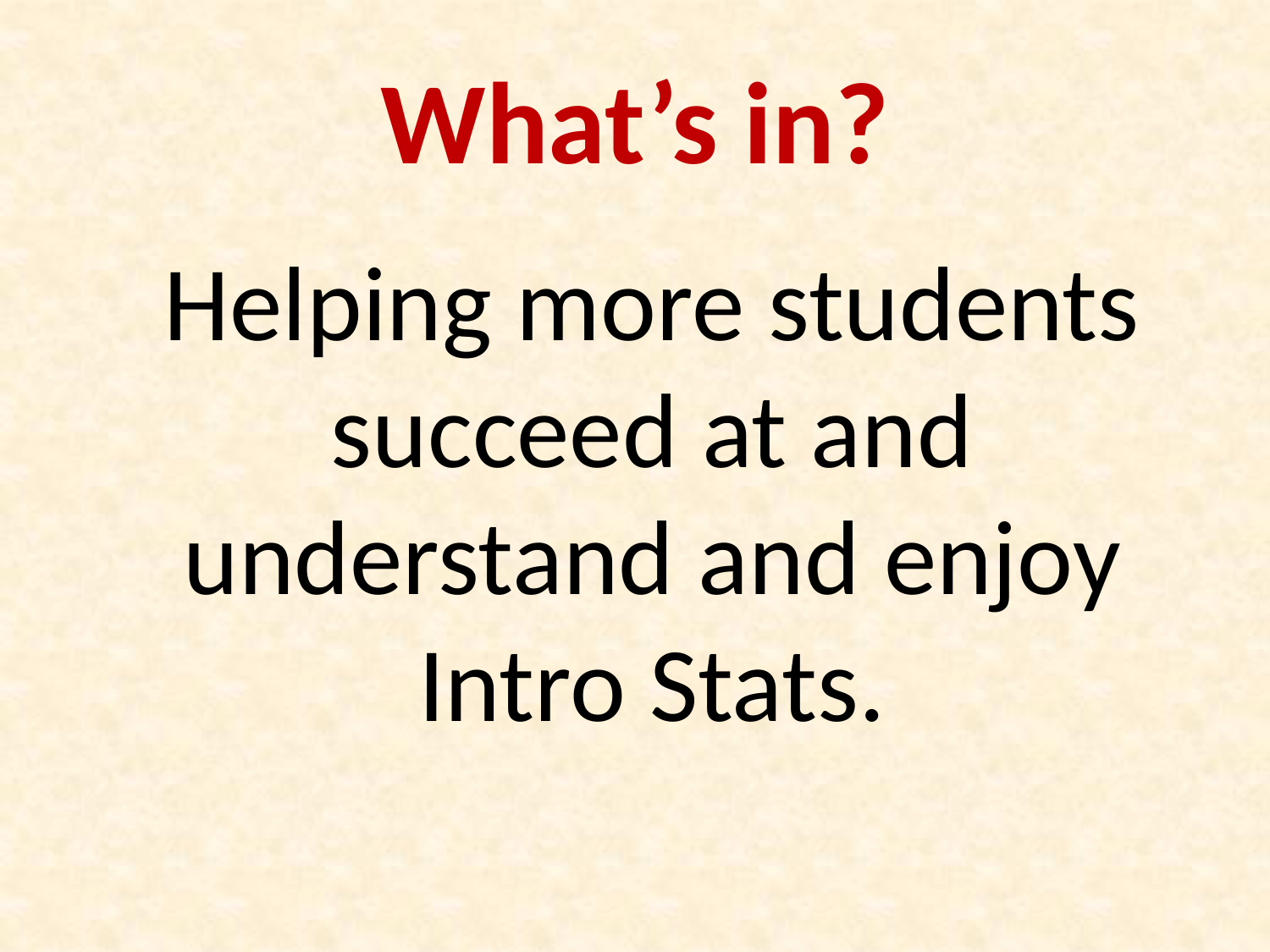

# What’s in?
Helping more students succeed at and understand and enjoy Intro Stats.